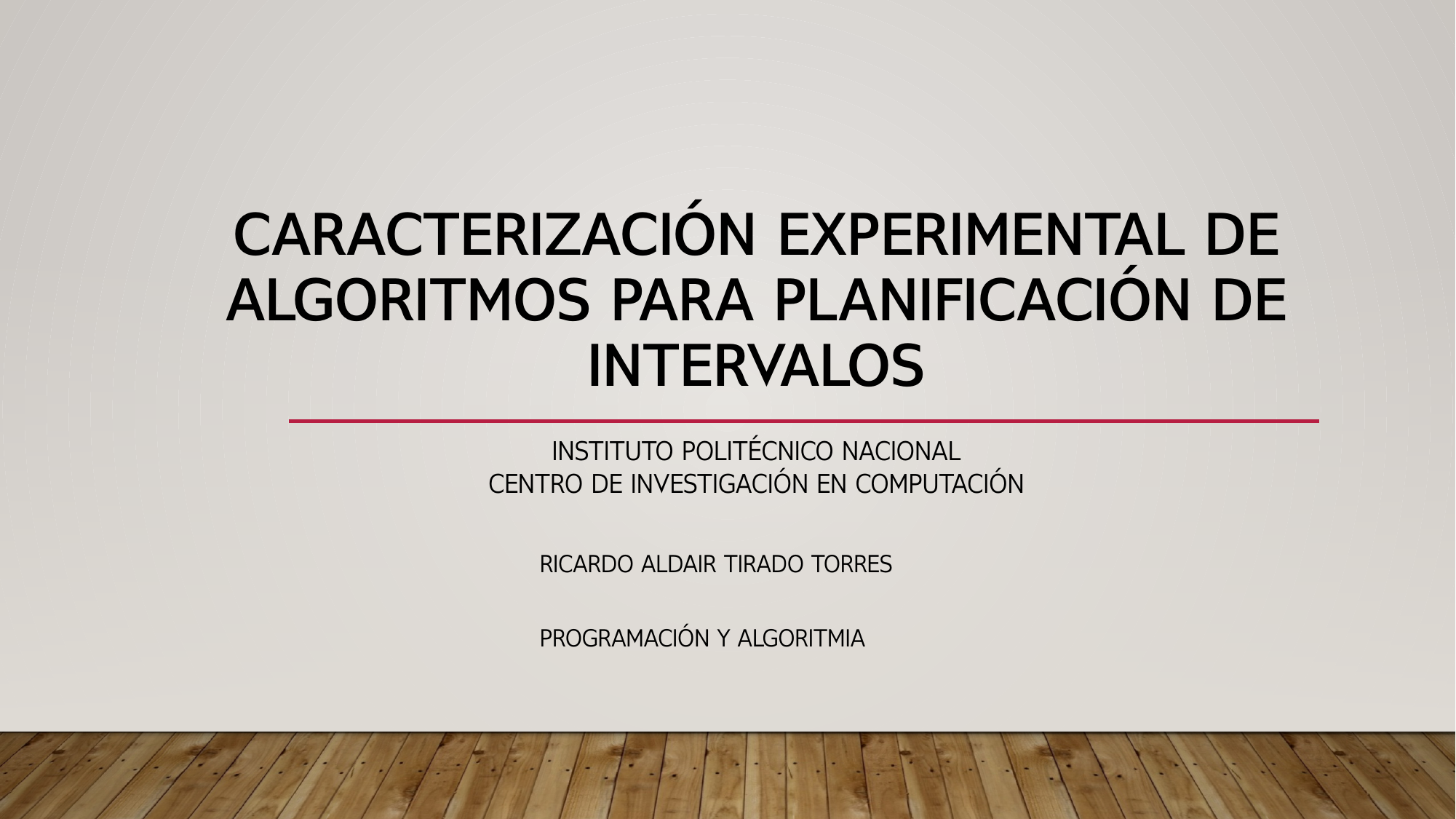

# Caracterización experimental de algoritmos para planificación de intervalos
Instituto Politécnico Nacional
Centro de investigación en Computación
Ricardo Aldair Tirado Torres
Programación y algoritmia